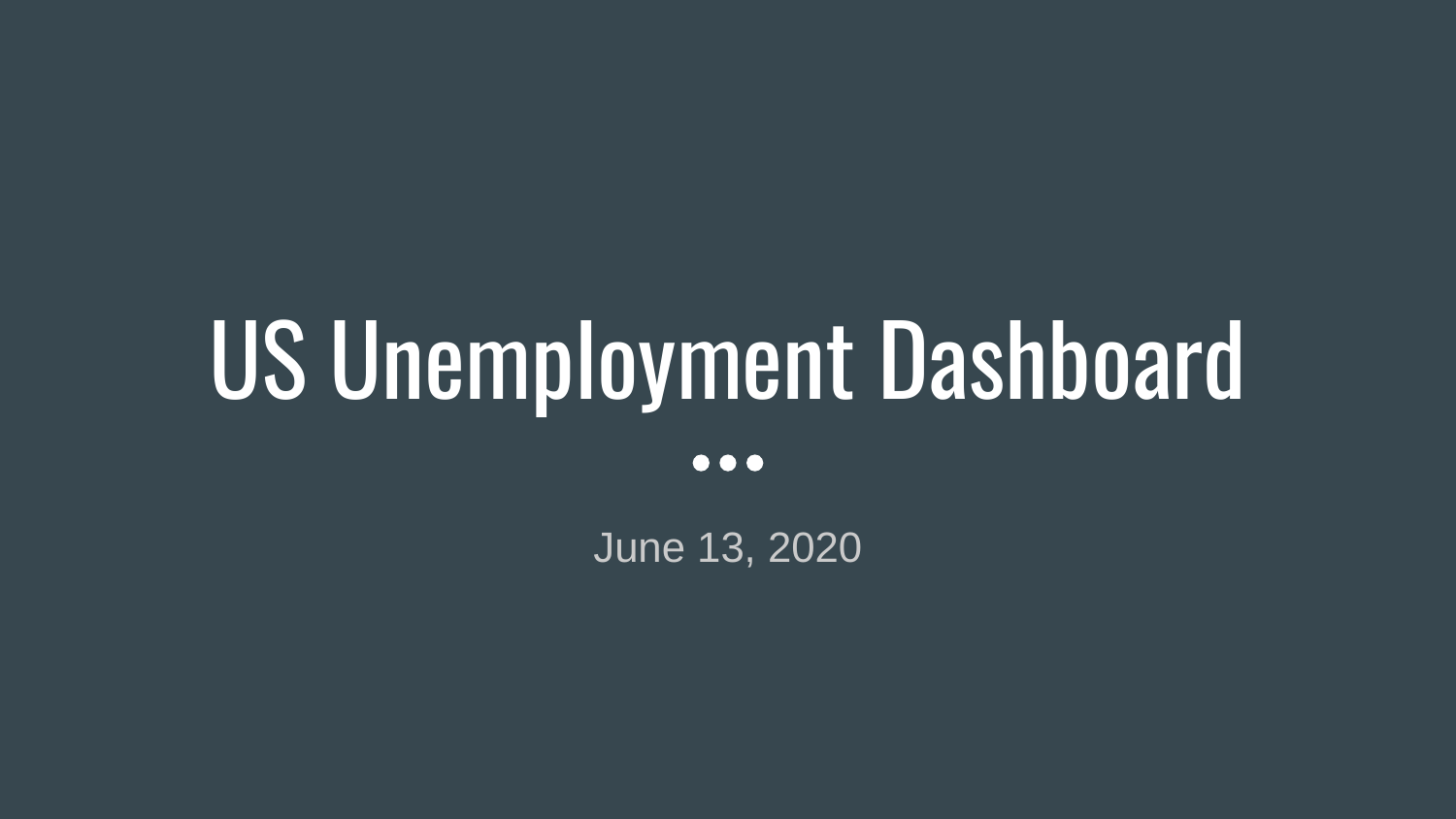

# US Unemployment Dashboard
June 13, 2020